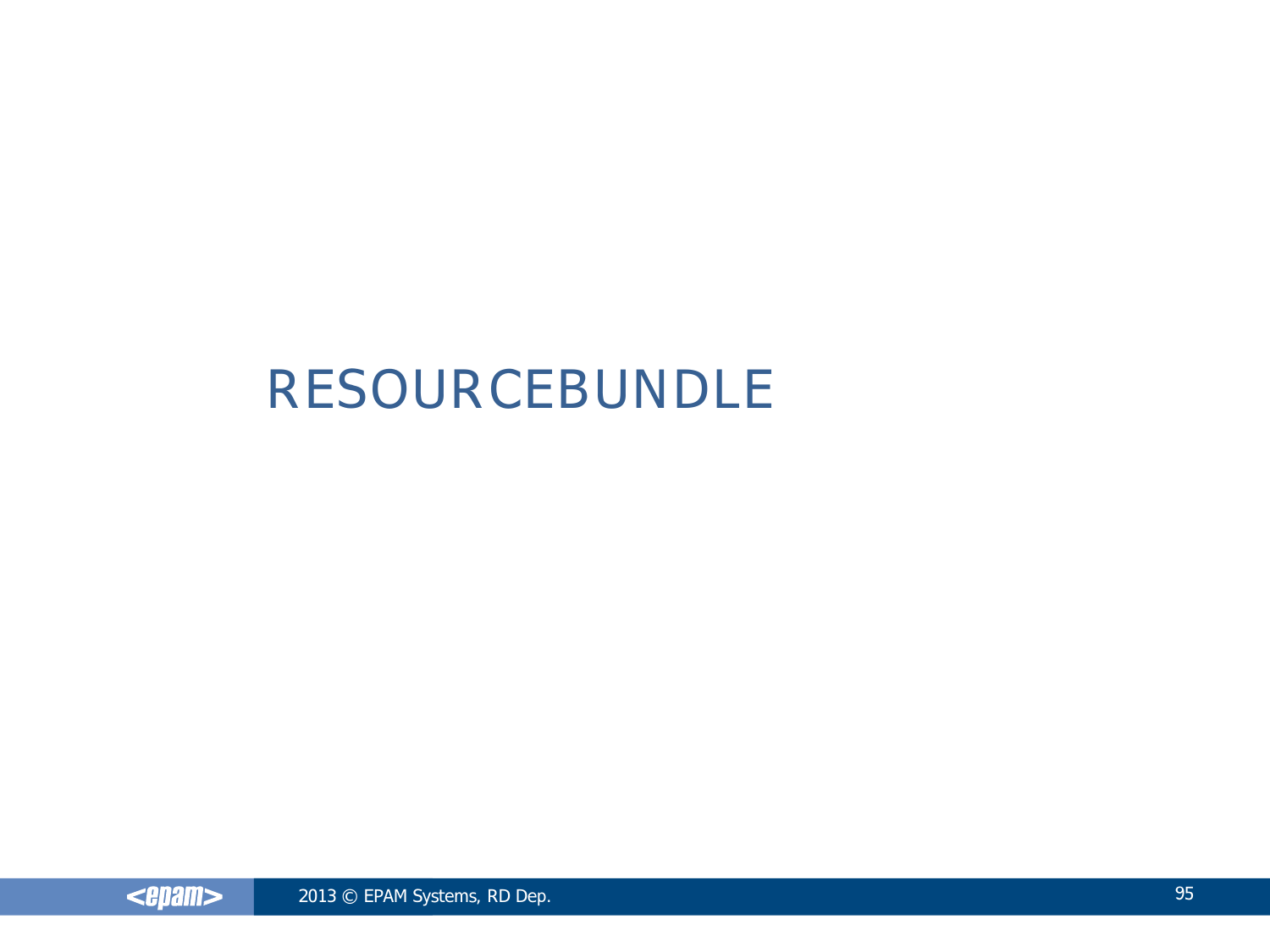

# ResourceBundle
95
2013 © EPAM Systems, RD Dep.